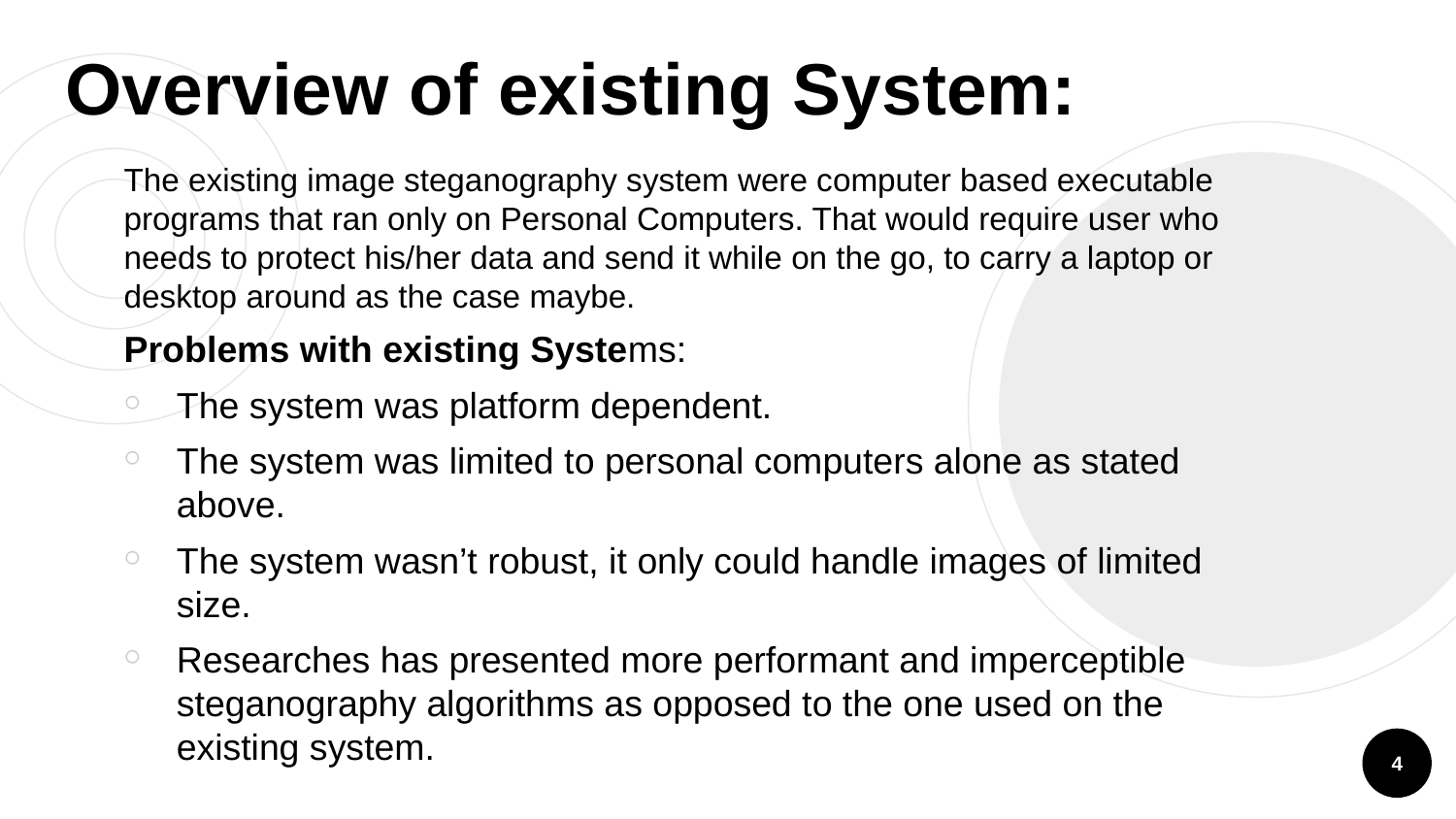

# Overview of existing System:
The existing image steganography system were computer based executable programs that ran only on Personal Computers. That would require user who needs to protect his/her data and send it while on the go, to carry a laptop or desktop around as the case maybe.
Problems with existing Systems:
The system was platform dependent.
The system was limited to personal computers alone as stated above.
The system wasn’t robust, it only could handle images of limited size.
Researches has presented more performant and imperceptible steganography algorithms as opposed to the one used on the existing system.
4